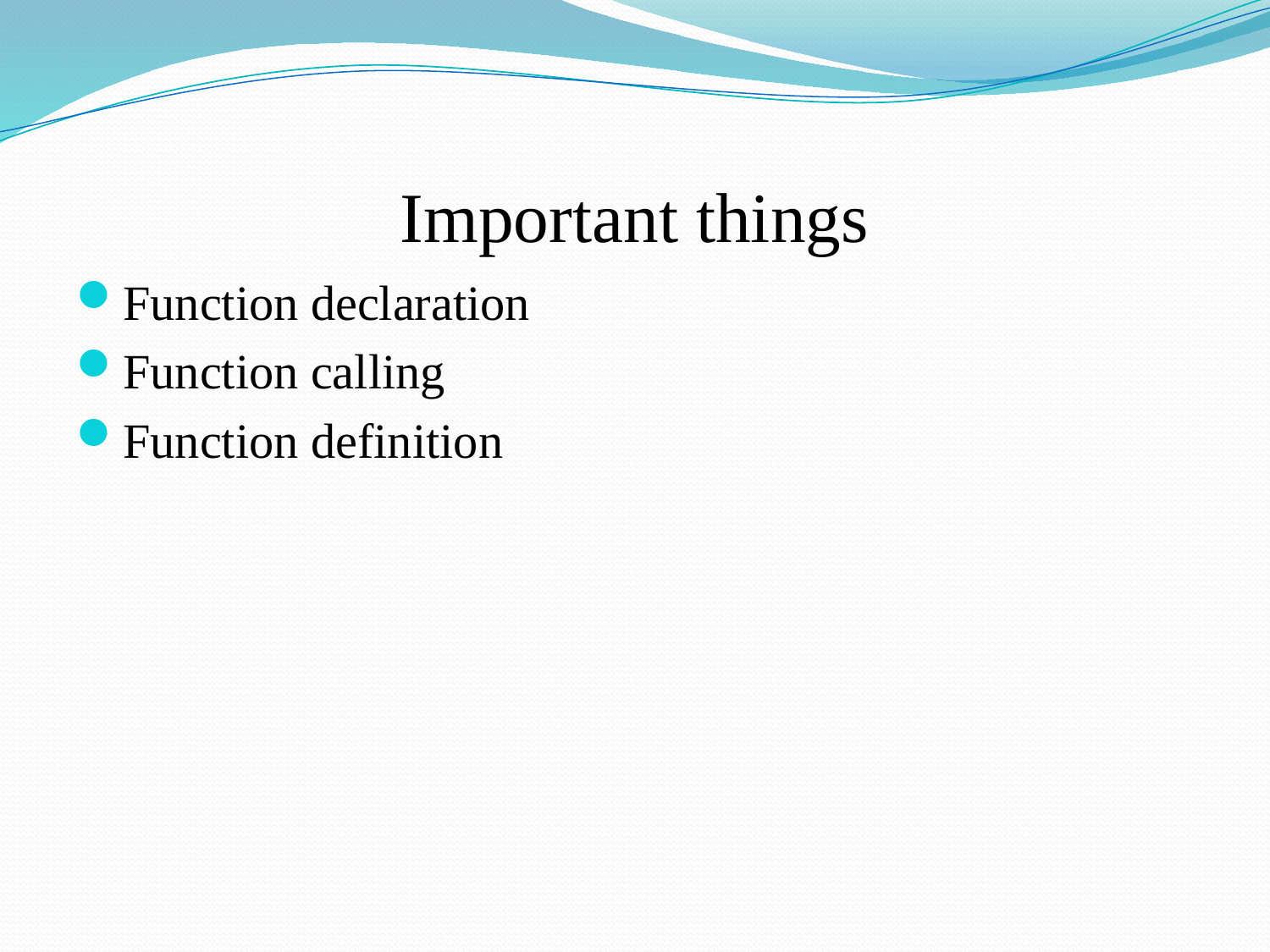

# Important things
Function declaration
Function calling
Function definition